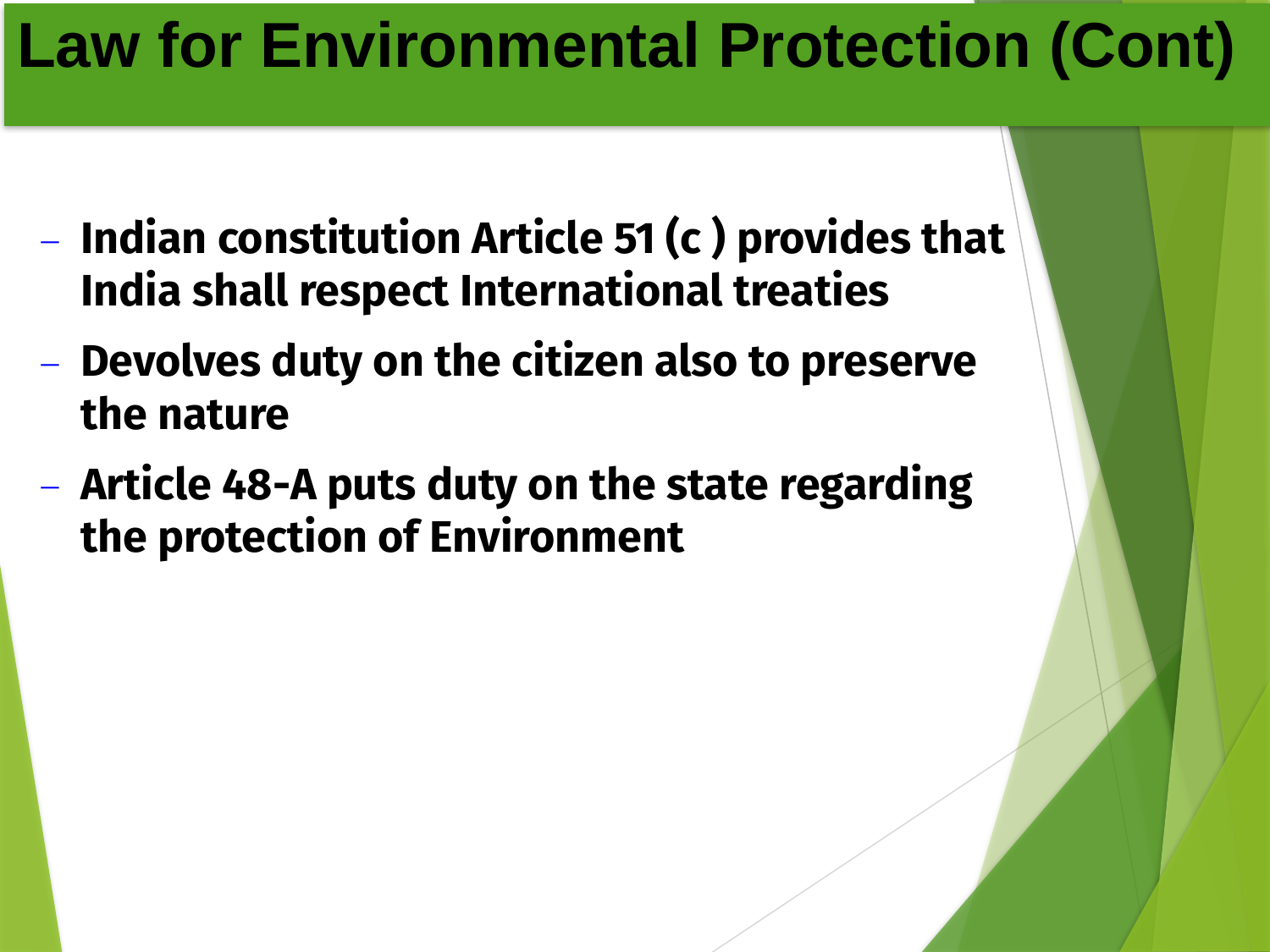

Law for Environmental Protection (Cont)
Indian constitution Article 51 (c ) provides that India shall respect International treaties
Devolves duty on the citizen also to preserve the nature
Article 48-A puts duty on the state regarding the protection of Environment